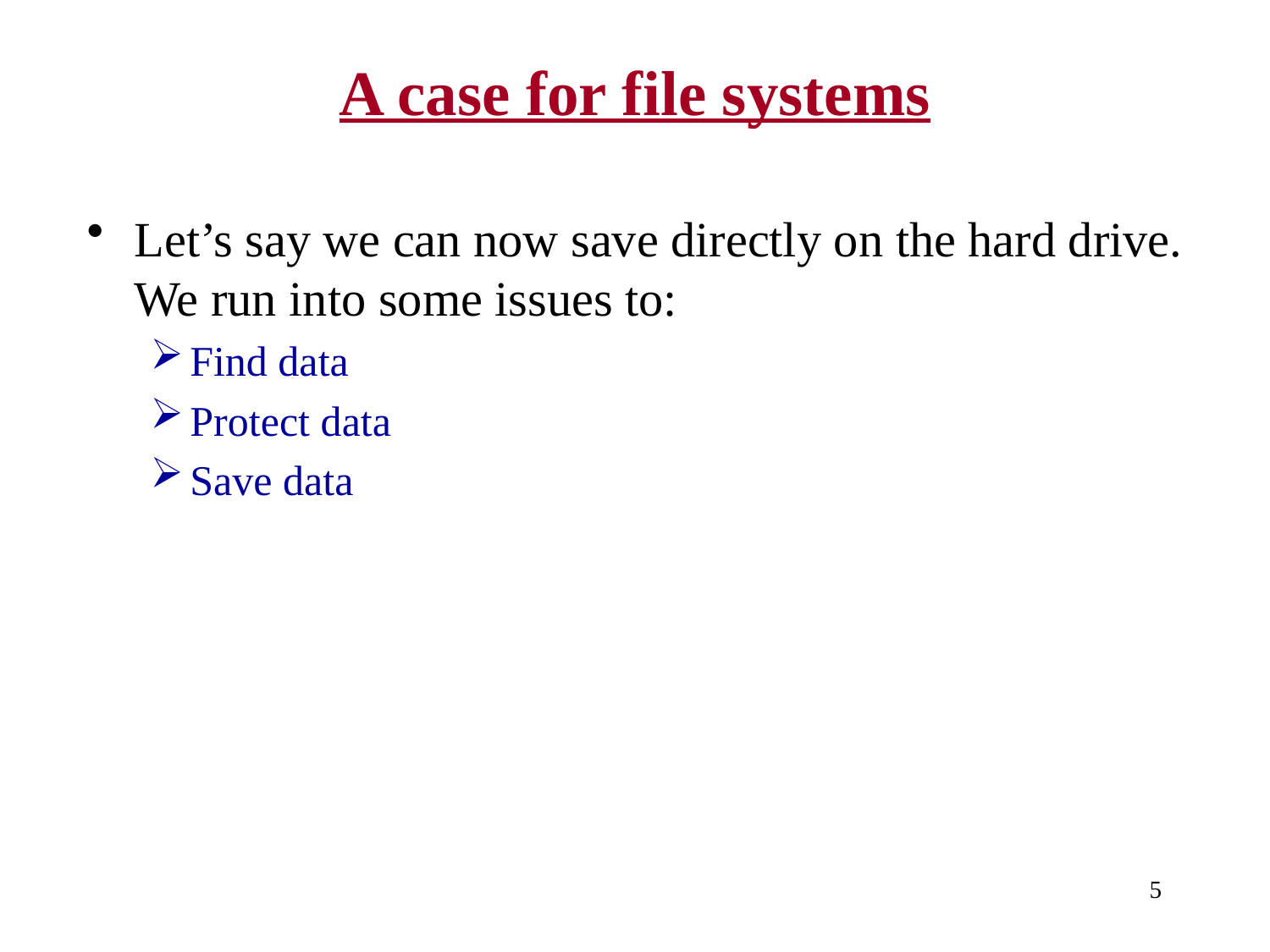

# A case for file systems
Let’s say we can now save directly on the hard drive. We run into some issues to:
Find data
Protect data
Save data

5